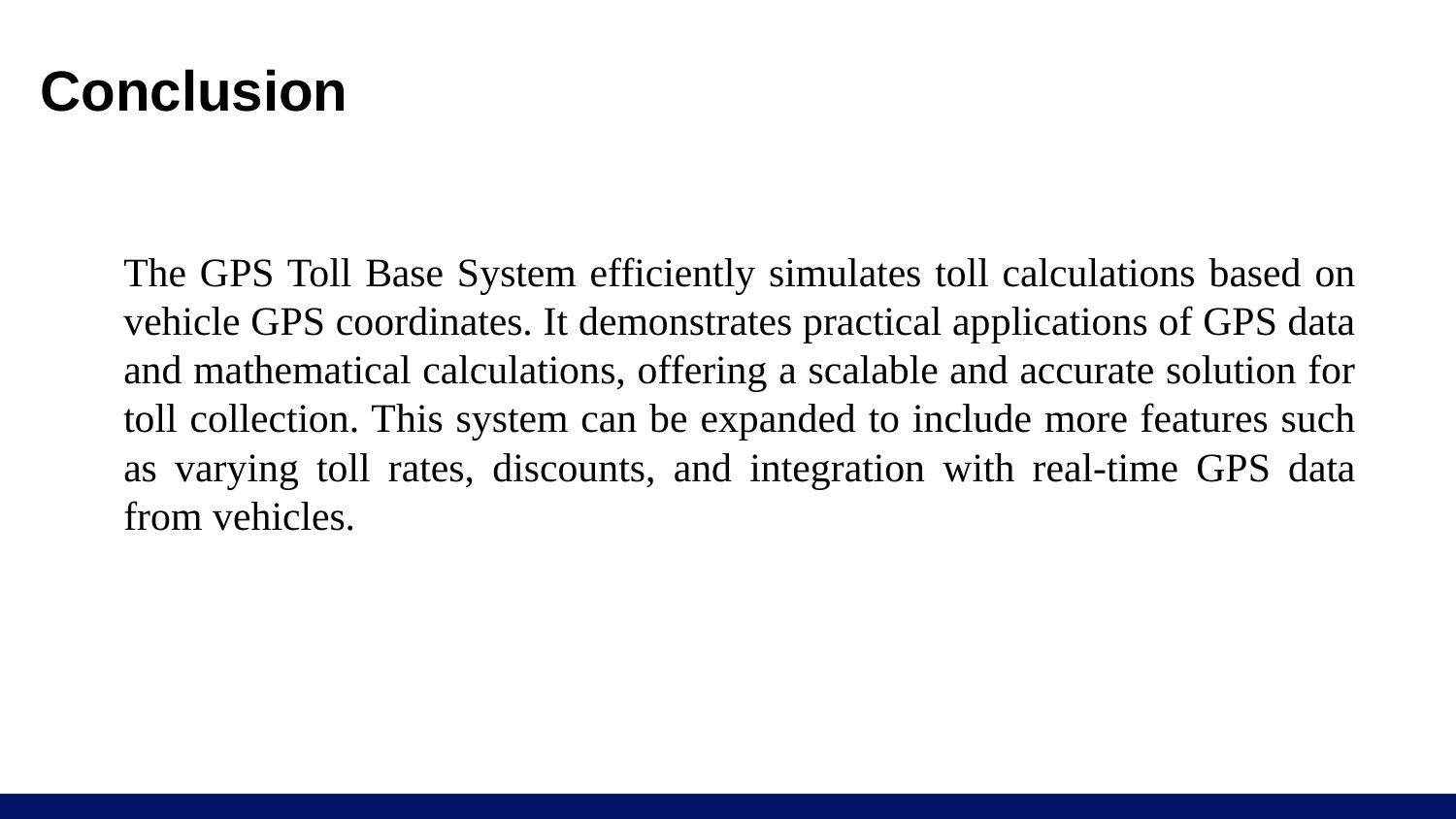

# Conclusion
The GPS Toll Base System efficiently simulates toll calculations based on vehicle GPS coordinates. It demonstrates practical applications of GPS data and mathematical calculations, offering a scalable and accurate solution for toll collection. This system can be expanded to include more features such as varying toll rates, discounts, and integration with real-time GPS data from vehicles.